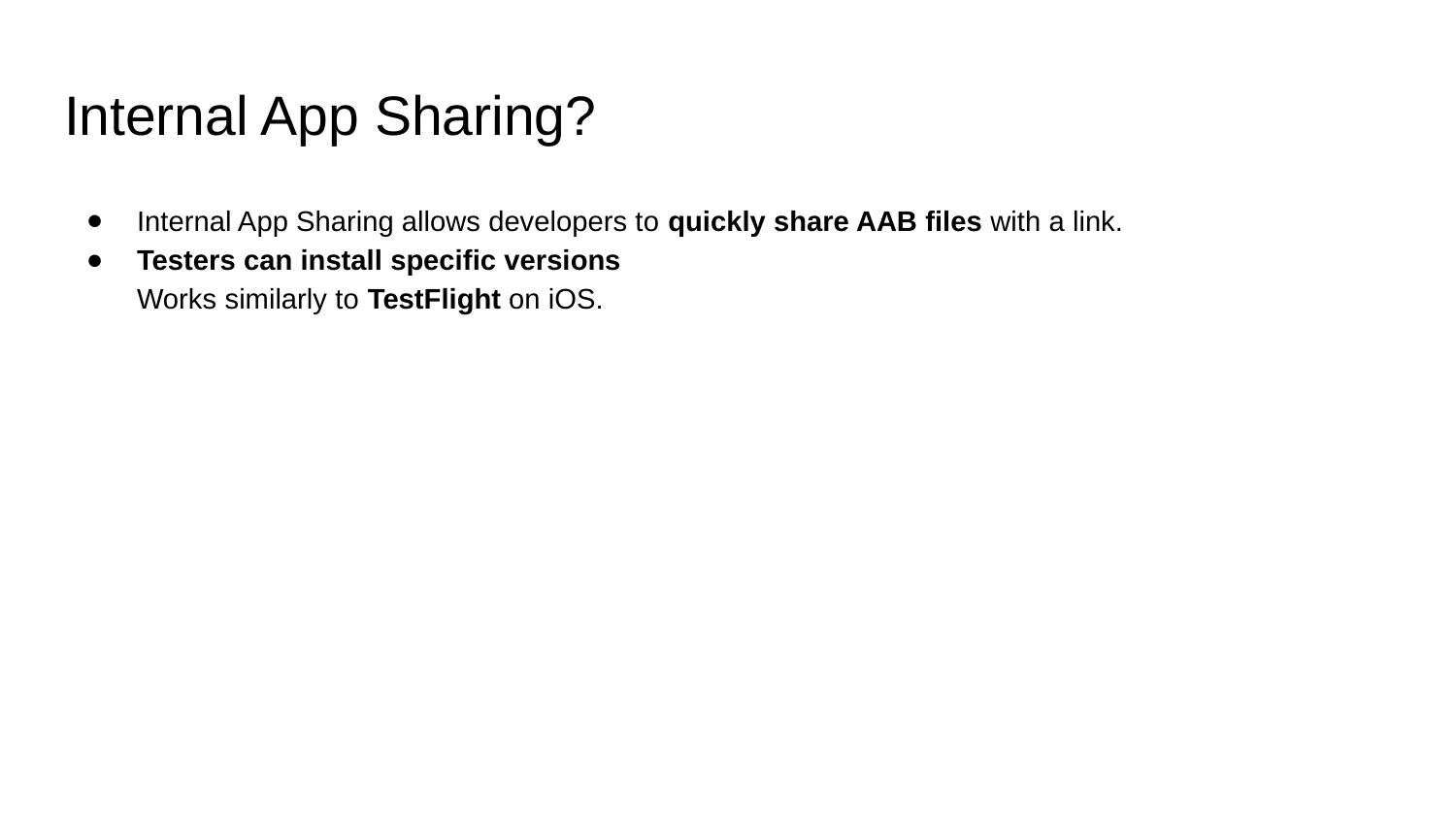

# Internal App Sharing?
Internal App Sharing allows developers to quickly share AAB files with a link.
Testers can install specific versions
Works similarly to TestFlight on iOS.